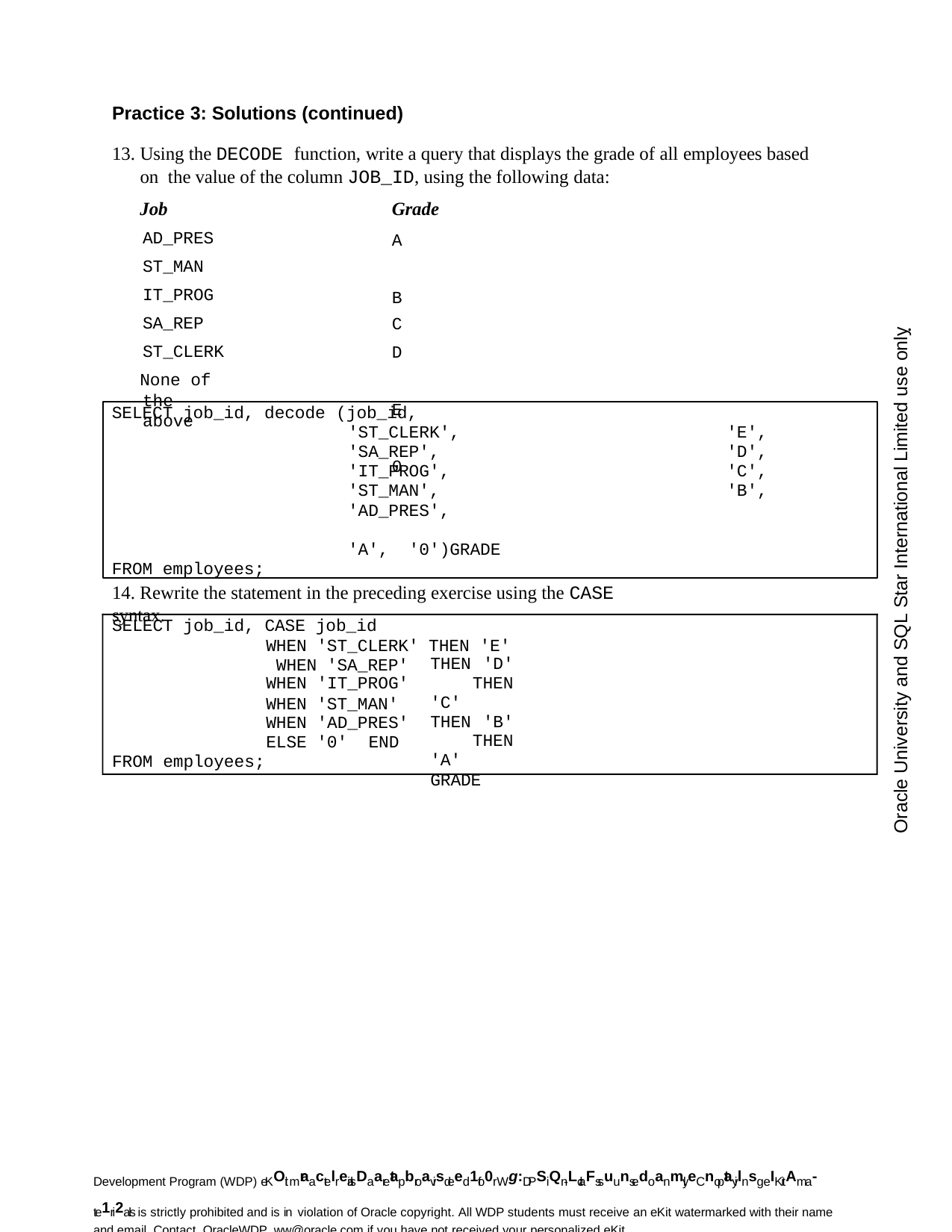

Practice 3: Solutions (continued)
13. Using the DECODE function, write a query that displays the grade of all employees based on  the value of the column JOB_ID, using the following data:
Grade
A  B
C
D  E  0
Job  AD_PRES  ST_MAN  IT_PROG  SA_REP  ST_CLERK
None of the above
Oracle University and SQL Star International Limited use onlyฺ
SELECT job_id, decode (job_id,
'ST_CLERK',	'E',
'SA_REP',	'D',
'IT_PROG',	'C',
'ST_MAN',	'B',
'AD_PRES',	'A',  '0')GRADE
FROM employees;
14. Rewrite the statement in the preceding exercise using the CASE syntax.
SELECT job_id, CASE job_id
WHEN 'ST_CLERK' THEN 'E'  WHEN 'SA_REP'
WHEN 'IT_PROG'
WHEN 'ST_MAN'  WHEN 'AD_PRES'

THEN 'D'  THEN 'C'  THEN 'B'  THEN 'A'
GRADE
ELSE '0'	END
FROM employees;
Development Program (WDP) eKOit mraactelreialsDaaretapbroavisdeed 1fo0r Wg:DPSiQn-LclaFssuunsedoanmly.eCnoptayilnsg eIKitAma-te1ri2als is strictly prohibited and is in  violation of Oracle copyright. All WDP students must receive an eKit watermarked with their name and email. Contact  OracleWDP_ww@oracle.com if you have not received your personalized eKit.